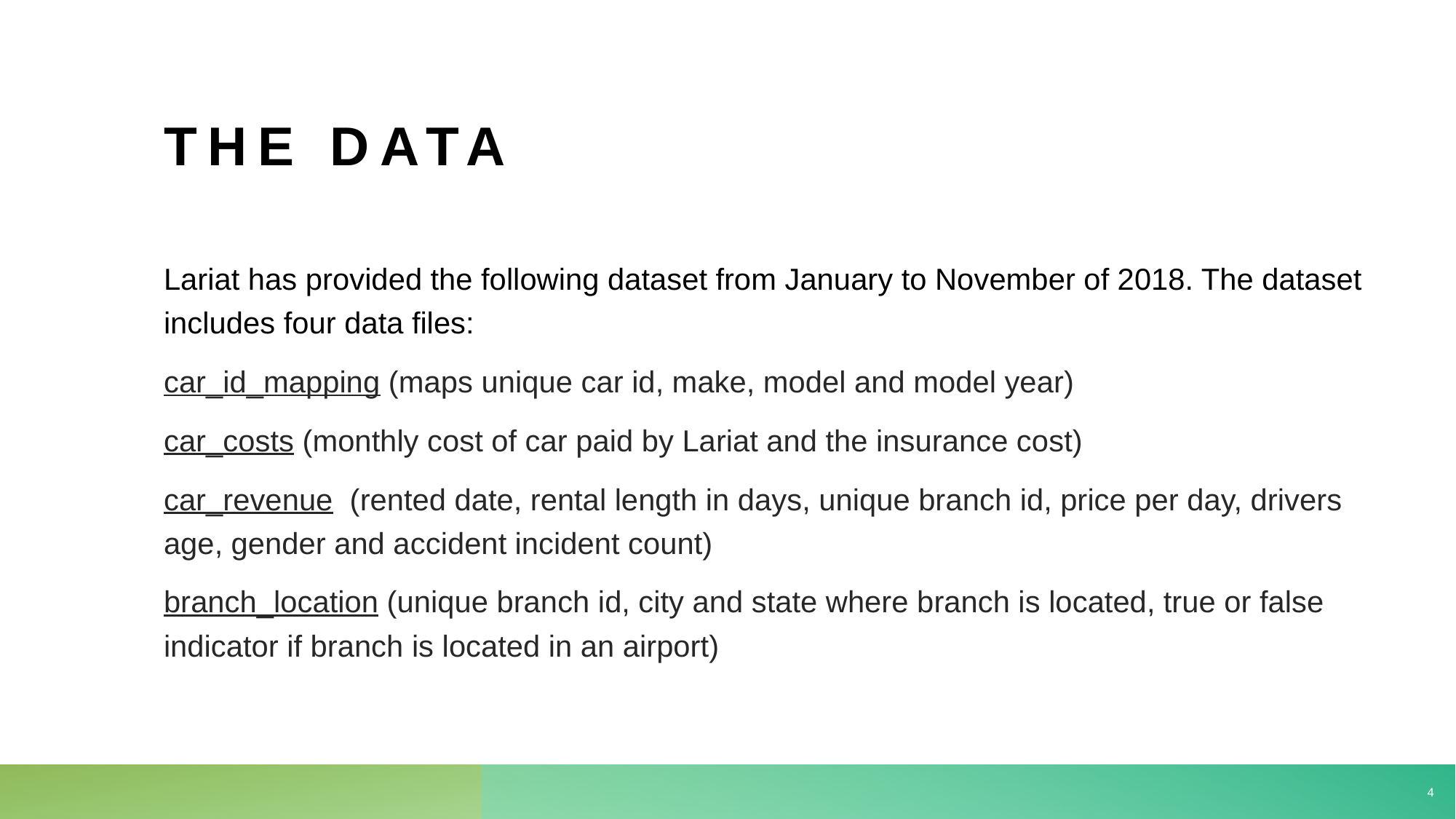

# The data
Lariat has provided the following dataset from January to November of 2018. The dataset includes four data files:
car_id_mapping (maps unique car id, make, model and model year)
car_costs (monthly cost of car paid by Lariat and the insurance cost)
car_revenue  (rented date, rental length in days, unique branch id, price per day, drivers age, gender and accident incident count)
branch_location (unique branch id, city and state where branch is located, true or false indicator if branch is located in an airport)

4